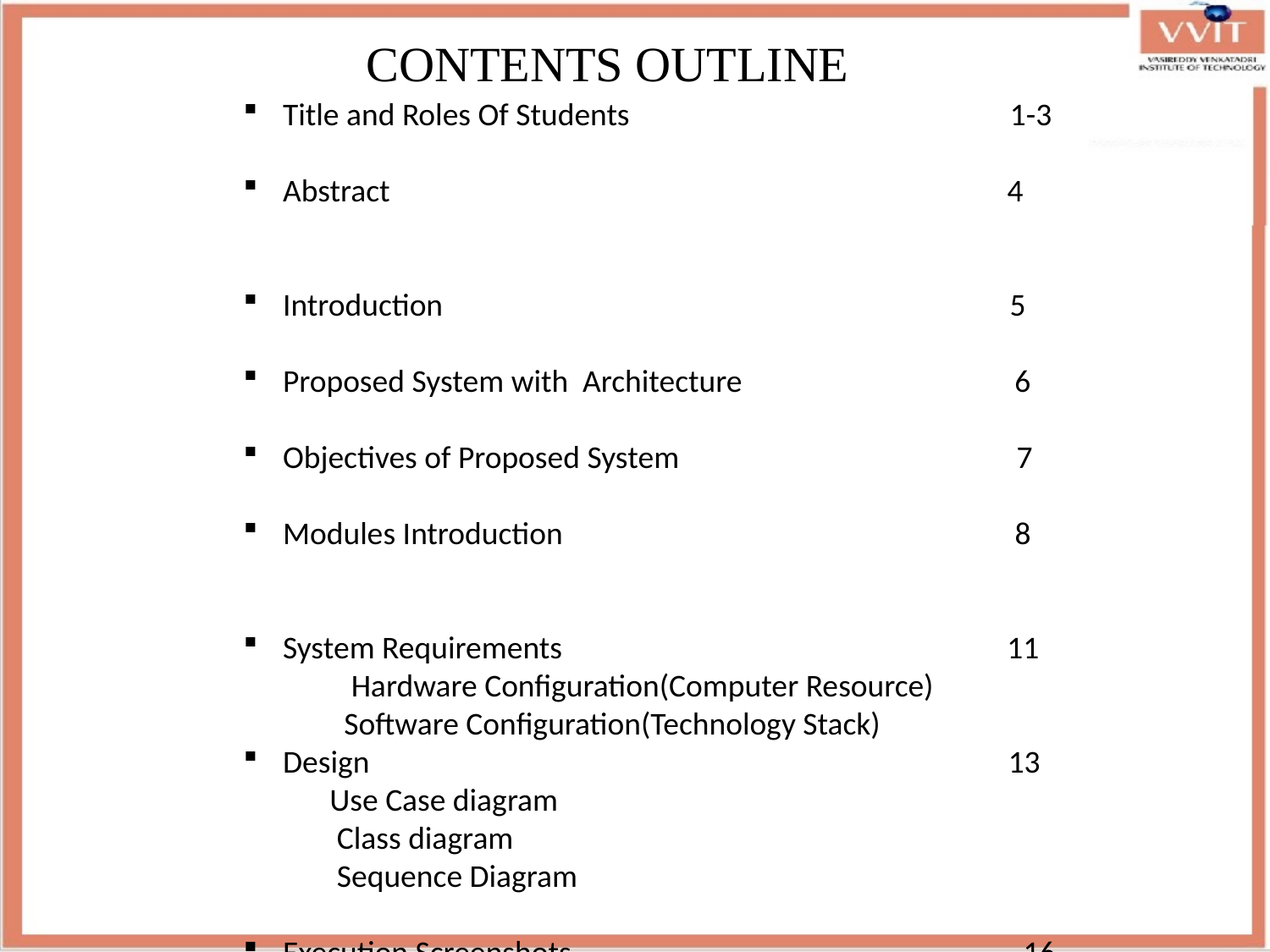

CONTENTS OUTLINE
Title and Roles Of Students                                                     1-3

Abstract                                                                                      4

Introduction                                                                               5

Proposed System with  Architecture                                      6

Objectives of Proposed System                                               7

Modules Introduction                                                               8

System Requirements                                                              11
               Hardware Configuration(Computer Resource)
              Software Configuration(Technology Stack)
Design                                                                                         13
            Use Case diagram
             Class diagram
             Sequence Diagram

Execution Screenshots                                                               16
Conclusion and Future Work                                                     18